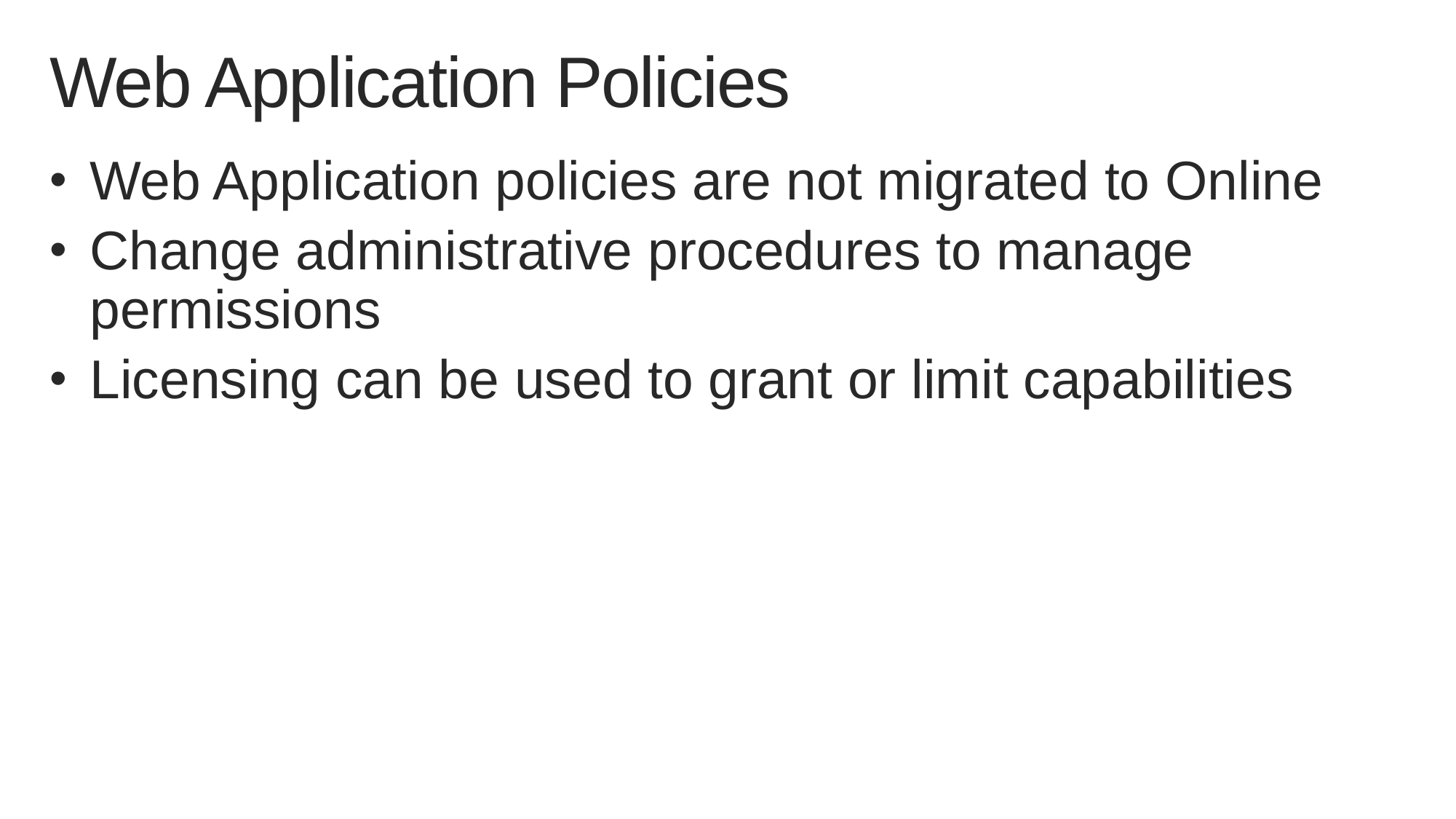

# Web Application Policies
Web Application policies are not migrated to Online
Change administrative procedures to manage permissions
Licensing can be used to grant or limit capabilities